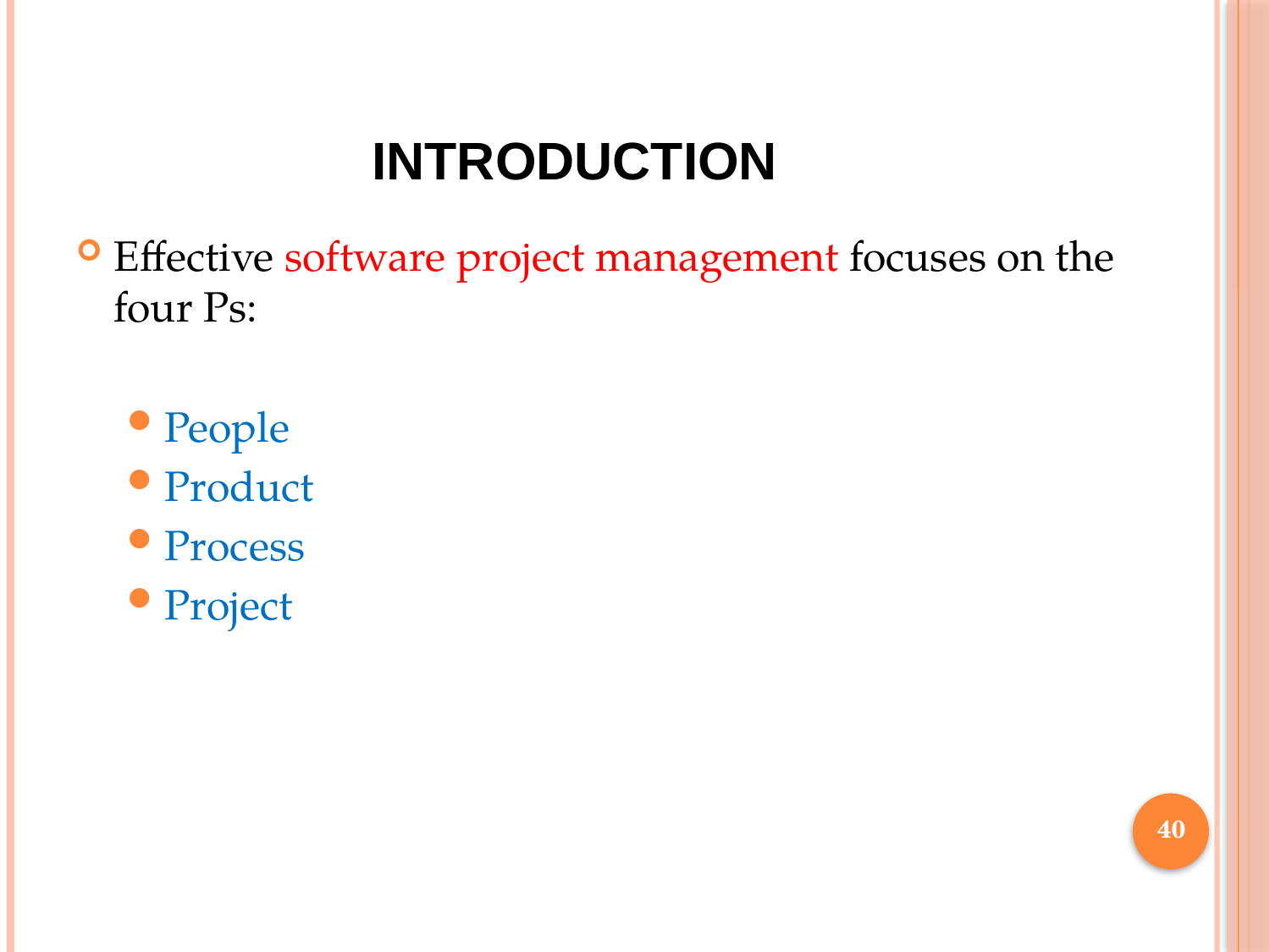

# INTRODUCTION
Effective software project management focuses on the four Ps:

People
Product
Process
Project
40